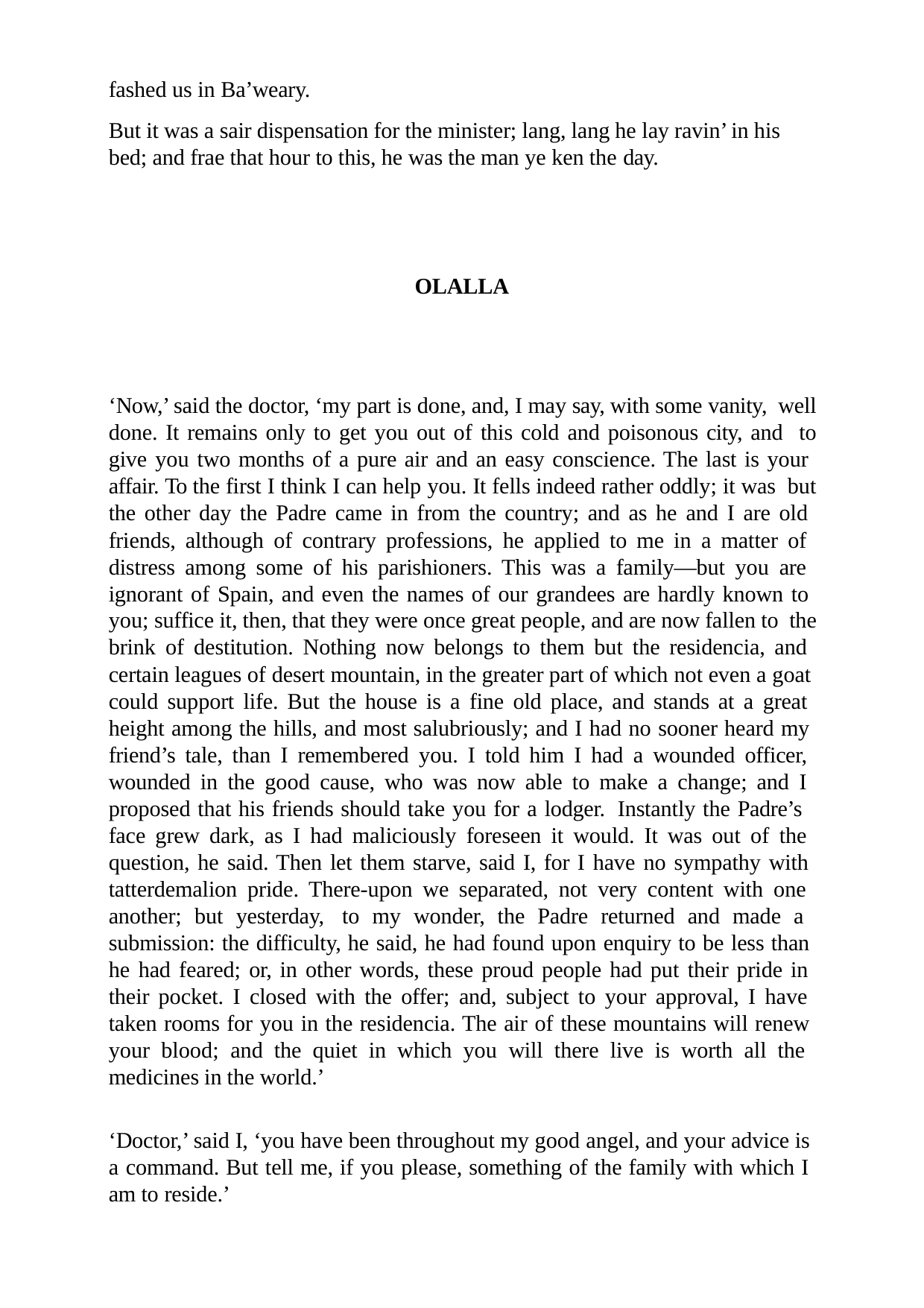

fashed us in Ba’weary.
But it was a sair dispensation for the minister; lang, lang he lay ravin’ in his  bed; and frae that hour to this, he was the man ye ken the day.
OLALLA
‘Now,’ said the doctor, ‘my part is done, and, I may say, with some vanity,  well done. It remains only to get you out of this cold and poisonous city, and  to give you two months of a pure air and an easy conscience. The last is your  affair. To the first I think I can help you. It fells indeed rather oddly; it was  but the other day the Padre came in from the country; and as he and I are old  friends, although of contrary professions, he applied to me in a matter of  distress among some of his parishioners. This was a family—but you are  ignorant of Spain, and even the names of our grandees are hardly known to  you; suffice it, then, that they were once great people, and are now fallen to  the brink of destitution. Nothing now belongs to them but the residencia, and  certain leagues of desert mountain, in the greater part of which not even a goat  could support life. But the house is a fine old place, and stands at a great  height among the hills, and most salubriously; and I had no sooner heard my  friend’s tale, than I remembered you. I told him I had a wounded officer,  wounded in the good cause, who was now able to make a change; and I  proposed that his friends should take you for a lodger. Instantly the Padre’s   face grew dark, as I had maliciously foreseen it would. It was out of the  question, he said. Then let them starve, said I, for I have no sympathy with  tatterdemalion pride. There-upon we separated, not very content with one  another; but yesterday, to my wonder, the Padre returned and made a  submission: the difficulty, he said, he had found upon enquiry to be less than  he had feared; or, in other words, these proud people had put their pride in  their pocket. I closed with the offer; and, subject to your approval, I have  taken rooms for you in the residencia. The air of these mountains will renew  your blood; and the quiet in which you will there live is worth all the  medicines in the world.’

‘Doctor,’ said I, ‘you have been throughout my good angel, and your advice is  a command. But tell me, if you please, something of the family with which I  am to reside.’